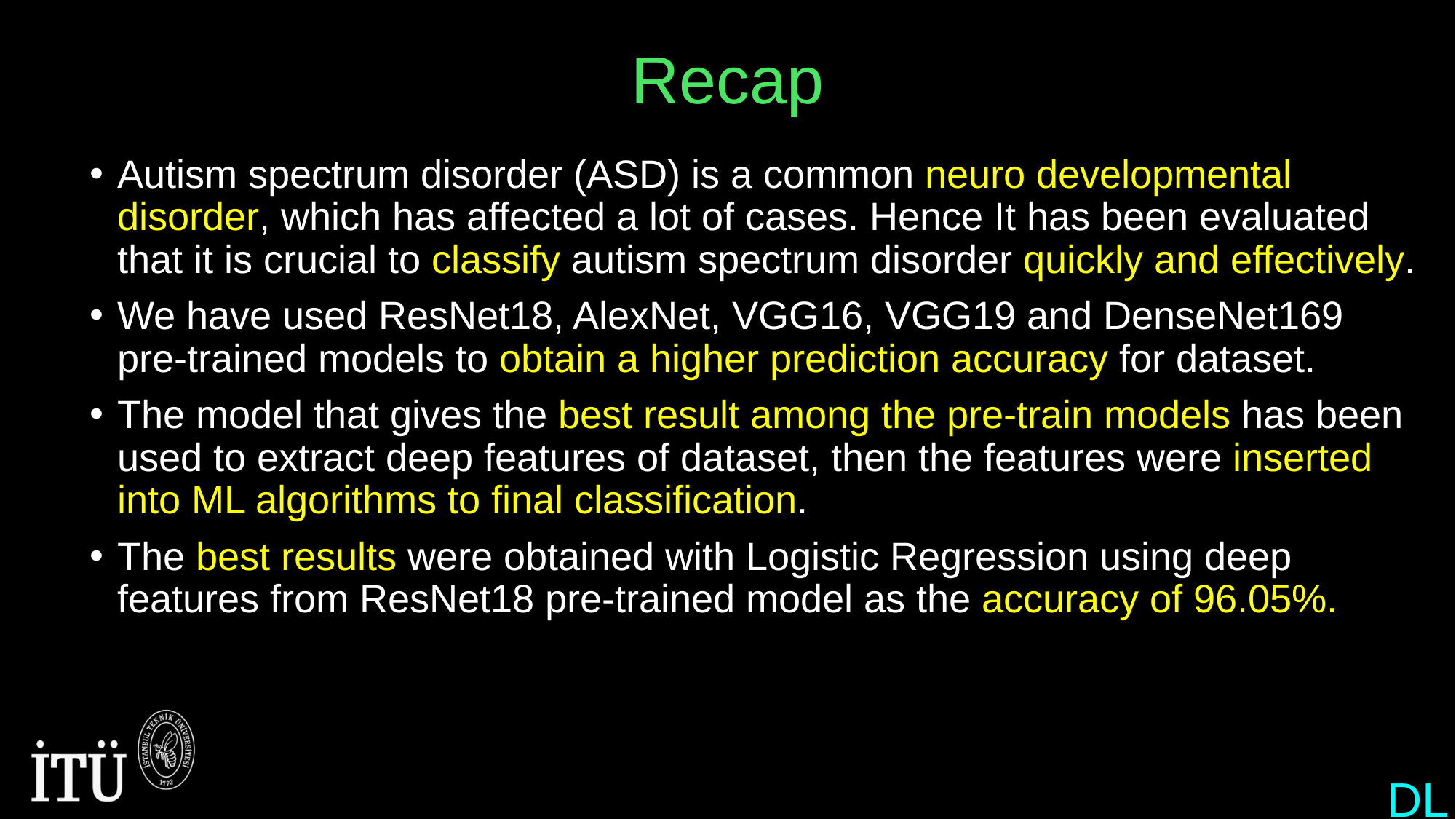

# Recap
Autism spectrum disorder (ASD) is a common neuro developmental disorder, which has affected a lot of cases. Hence It has been evaluated that it is crucial to classify autism spectrum disorder quickly and effectively.
We have used ResNet18, AlexNet, VGG16, VGG19 and DenseNet169 pre-trained models to obtain a higher prediction accuracy for dataset.
The model that gives the best result among the pre-train models has been used to extract deep features of dataset, then the features were inserted into ML algorithms to final classification.
The best results were obtained with Logistic Regression using deep features from ResNet18 pre-trained model as the accuracy of 96.05%.